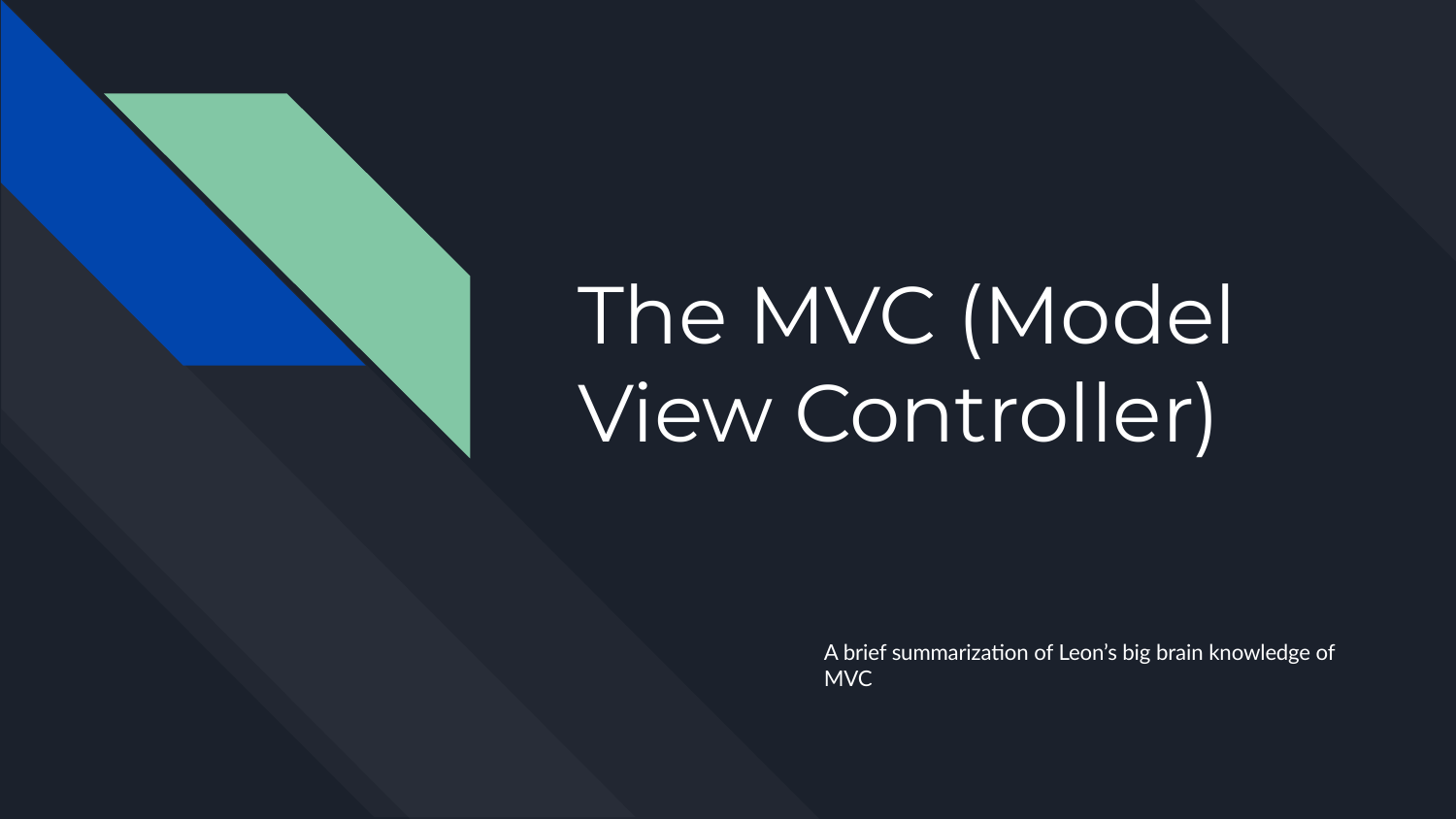

# The MVC (Model View Controller)
A brief summarization of Leon’s big brain knowledge of MVC